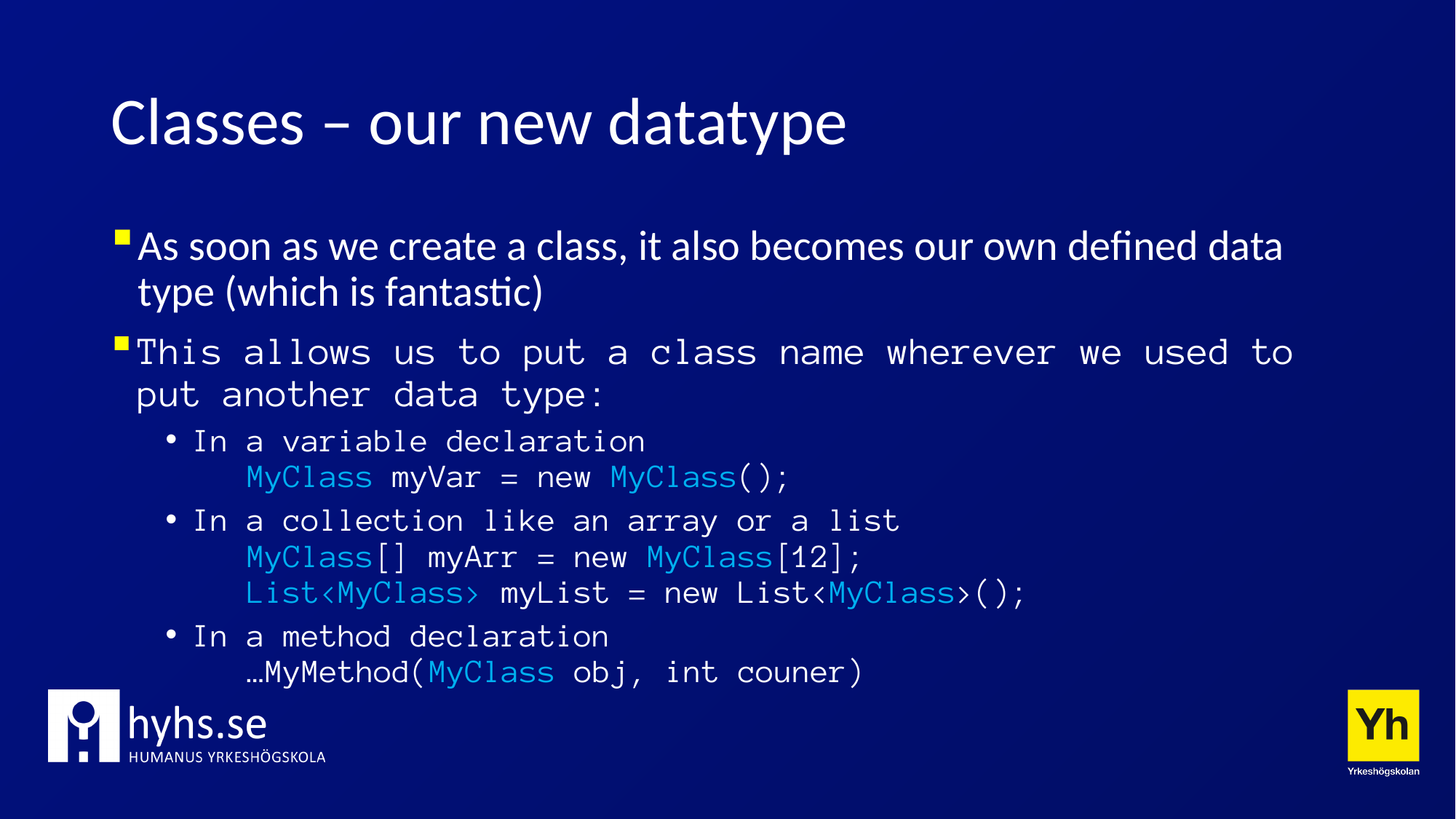

# Classes – our new datatype
As soon as we create a class, it also becomes our own defined data type (which is fantastic)
This allows us to put a class name wherever we used to put another data type:
In a variable declaration
   MyClass myVar = new MyClass();
In a collection like an array or a list
   MyClass[] myArr = new MyClass[12];
   List<MyClass> myList = new List<MyClass>();
In a method declaration
   …MyMethod(MyClass obj, int couner)